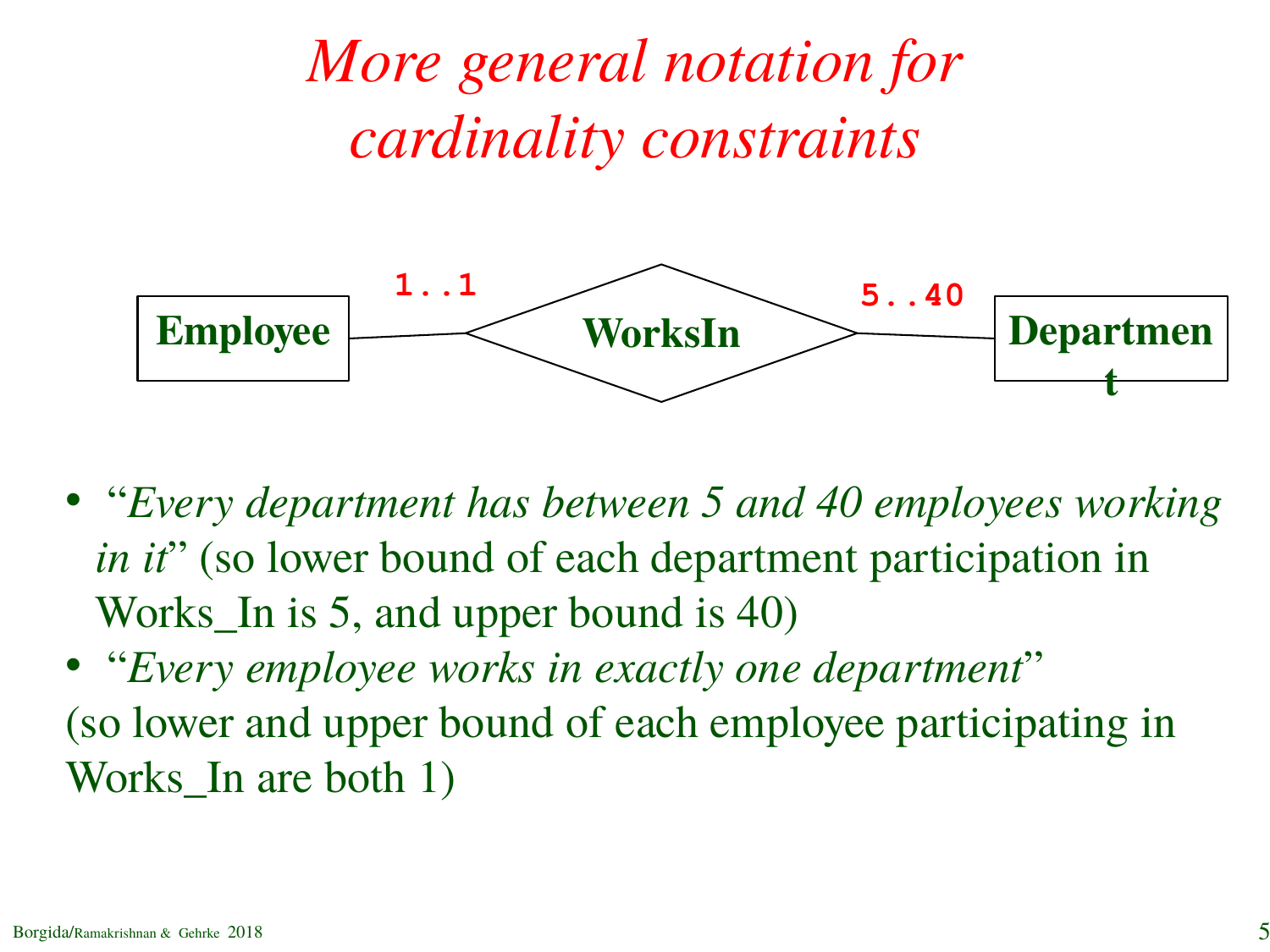

# More general notation for cardinality constraints
1..1
WorksIn
5..40
Employee
Department
 “Every department has between 5 and 40 employees working in it” (so lower bound of each department participation in Works_In is 5, and upper bound is 40)
 “Every employee works in exactly one department”
(so lower and upper bound of each employee participating in Works_In are both 1)